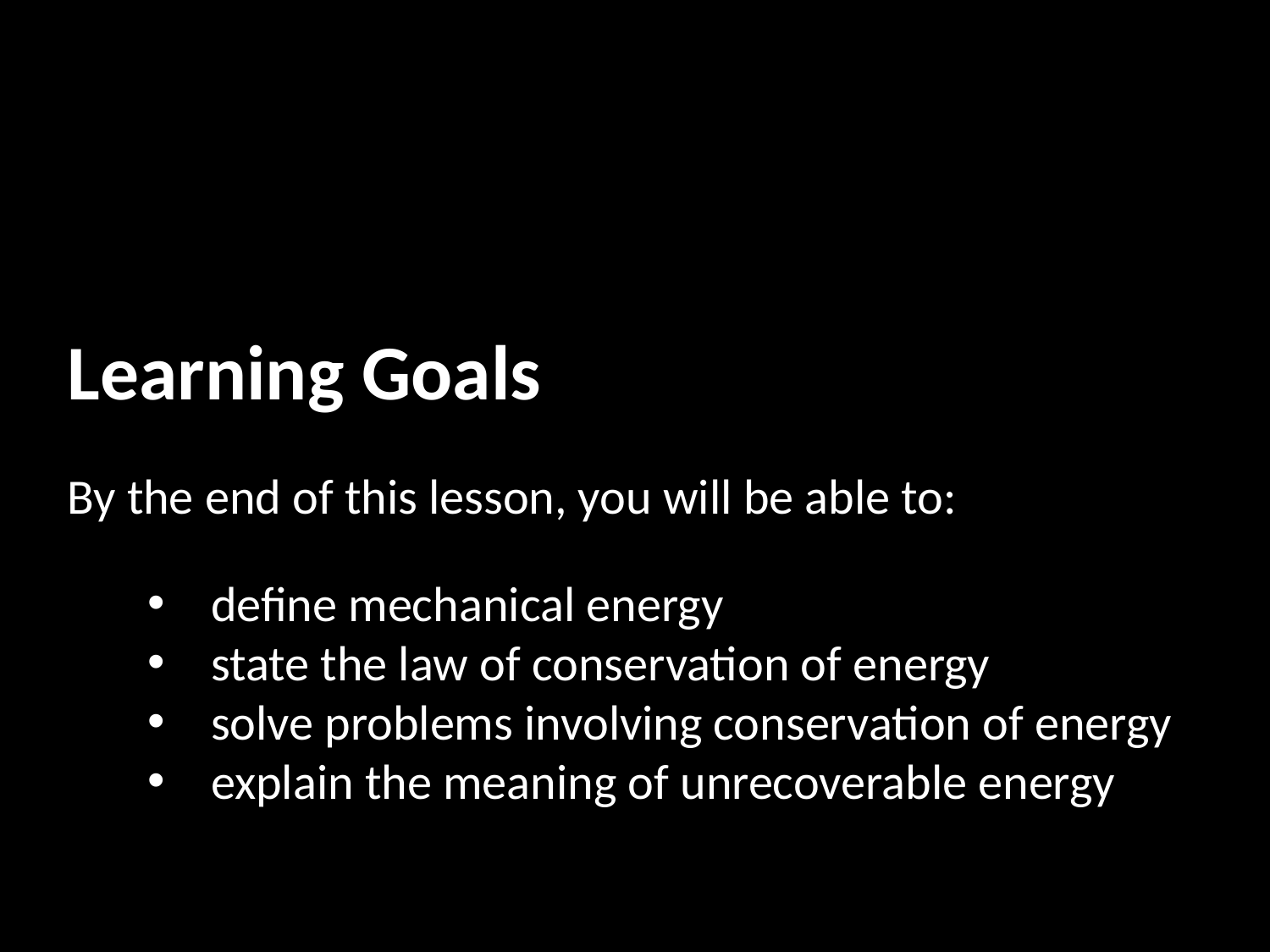

Learning Goals
By the end of this lesson, you will be able to:
define mechanical energy
state the law of conservation of energy
solve problems involving conservation of energy
explain the meaning of unrecoverable energy